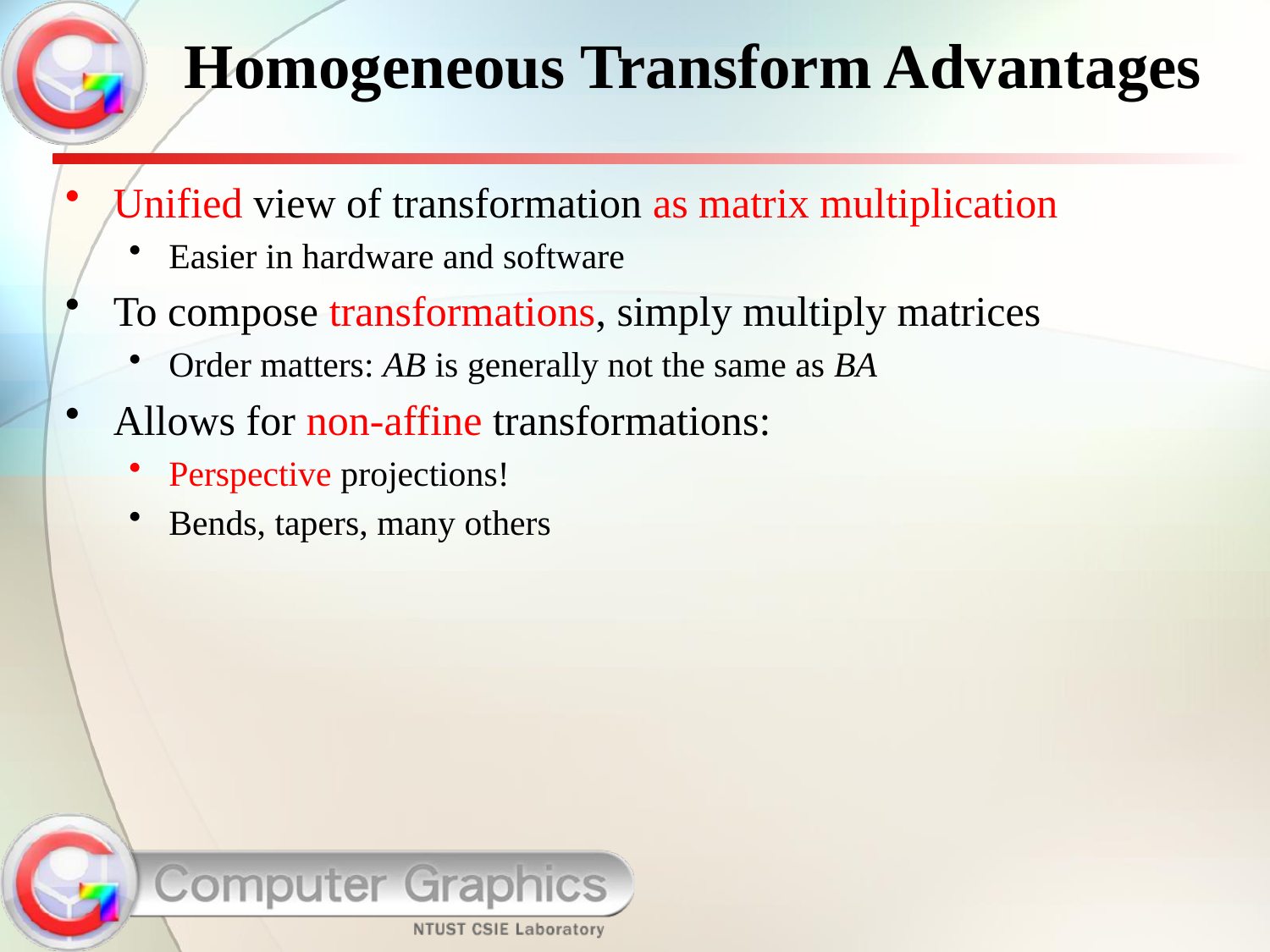

# Homogeneous Transform Advantages
Unified view of transformation as matrix multiplication
Easier in hardware and software
To compose transformations, simply multiply matrices
Order matters: AB is generally not the same as BA
Allows for non-affine transformations:
Perspective projections!
Bends, tapers, many others